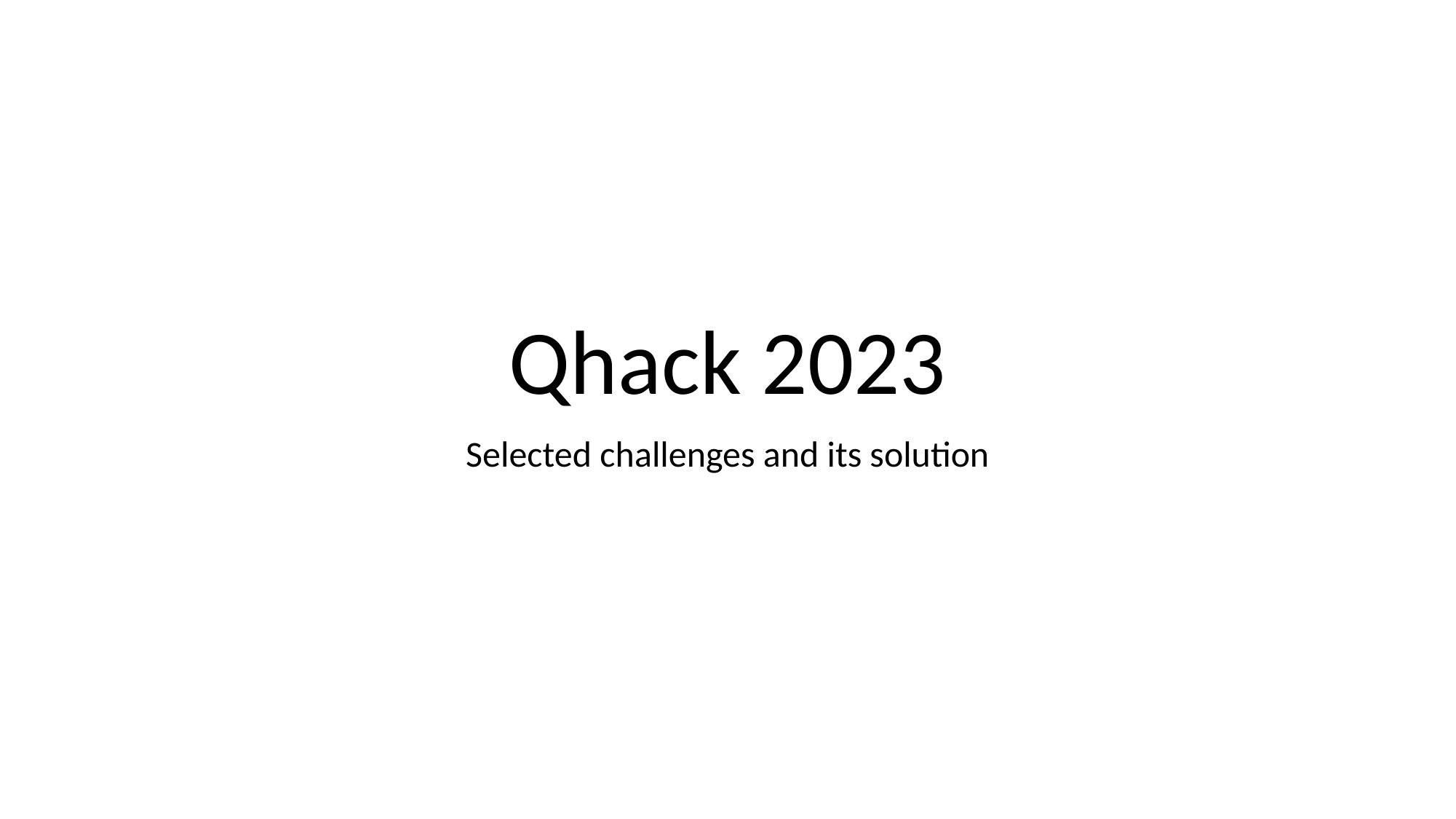

# Qhack 2023
Selected challenges and its solution